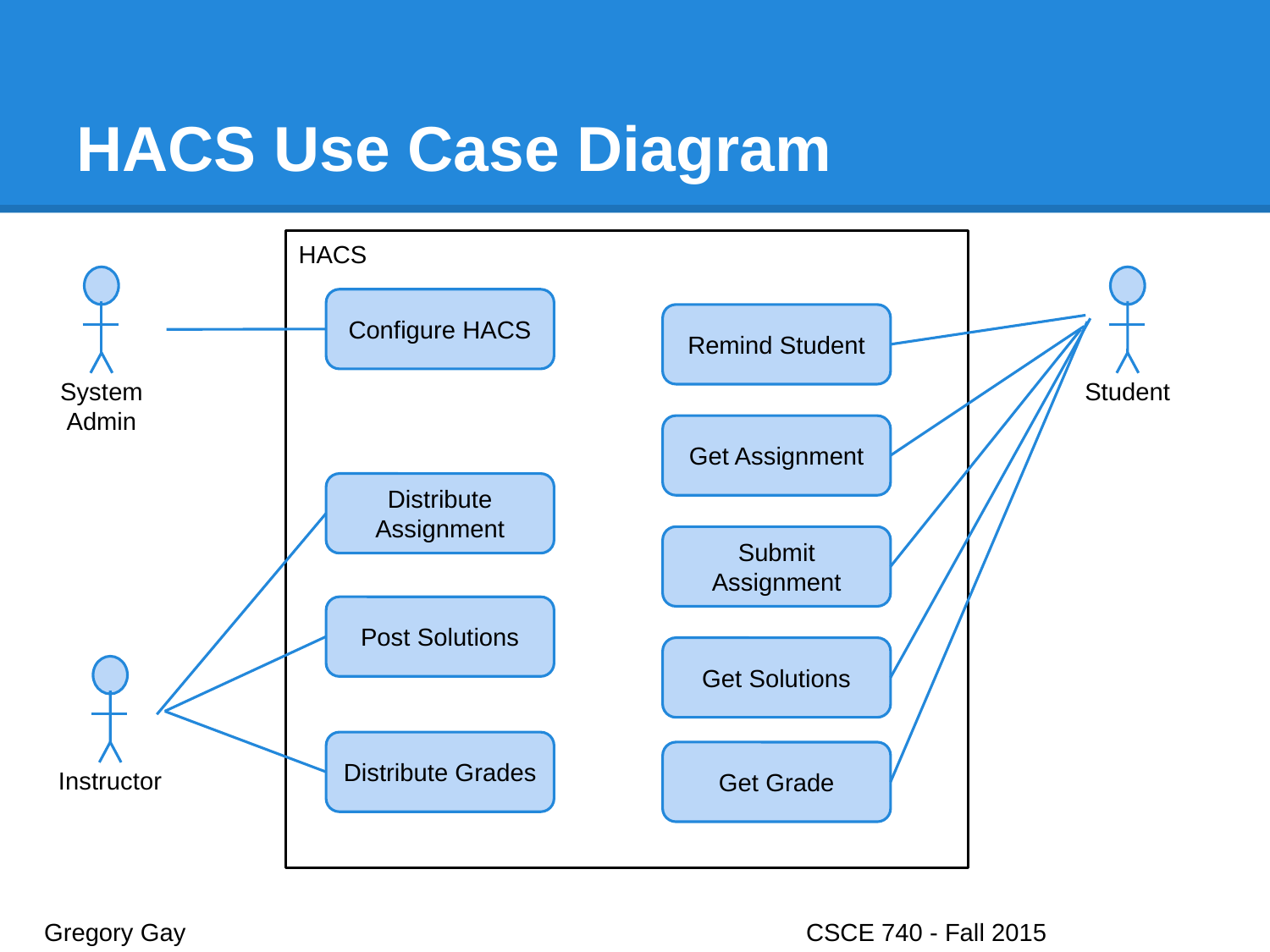

# HACS Use Case Diagram
HACS

Configure HACS
Remind Student
Student
System Admin
Get Assignment
Distribute Assignment
Submit Assignment
Post Solutions
Get Solutions

Distribute Grades
Get Grade
Instructor
Gregory Gay					CSCE 740 - Fall 2015								40